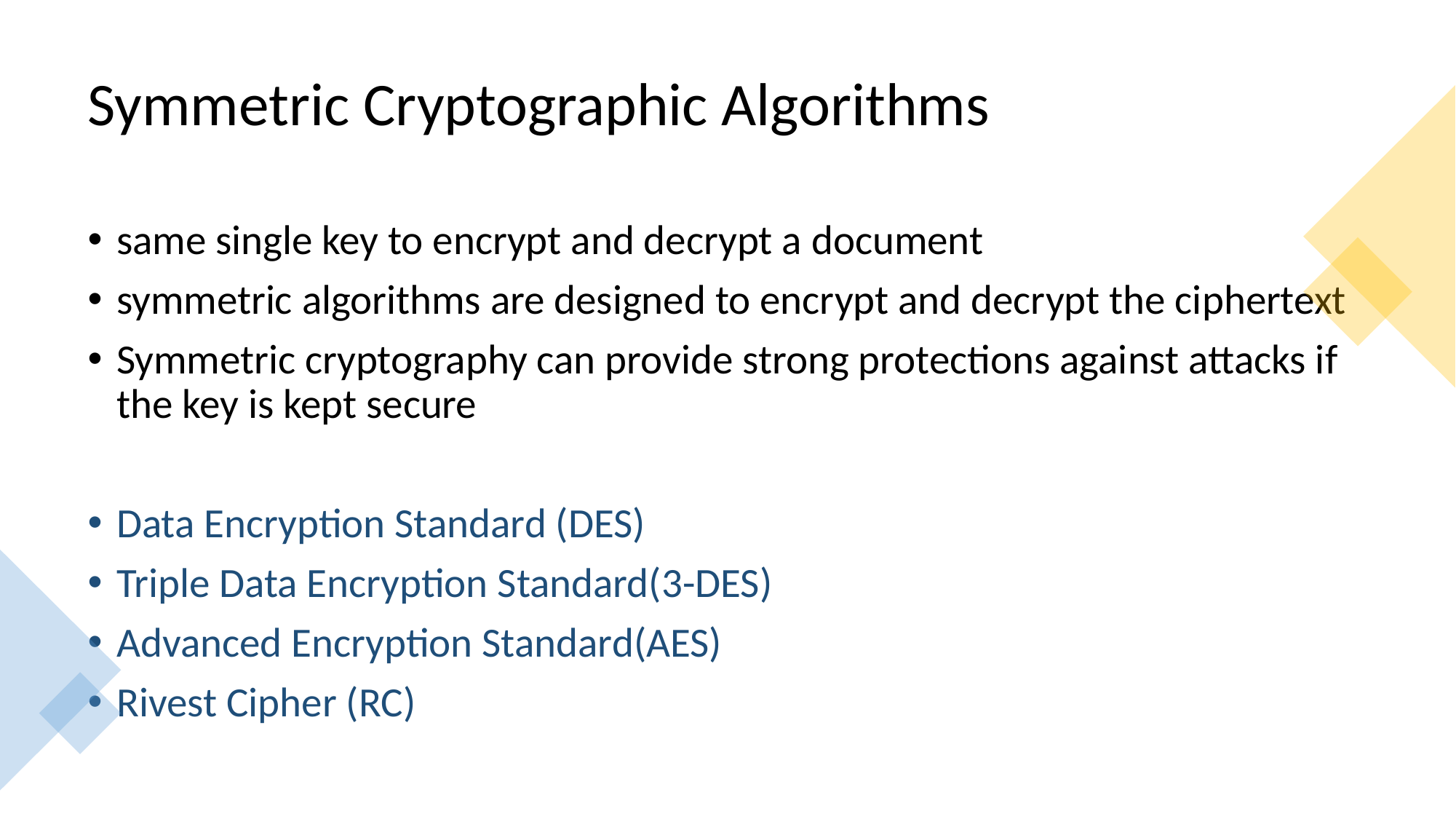

# Symmetric Cryptographic Algorithms

same single key to encrypt and decrypt a document
symmetric algorithms are designed to encrypt and decrypt the ciphertext
Symmetric cryptography can provide strong protections against attacks if the key is kept secure

Data Encryption Standard (DES)
Triple Data Encryption Standard(3-DES)
Advanced Encryption Standard(AES)
Rivest Cipher (RC)